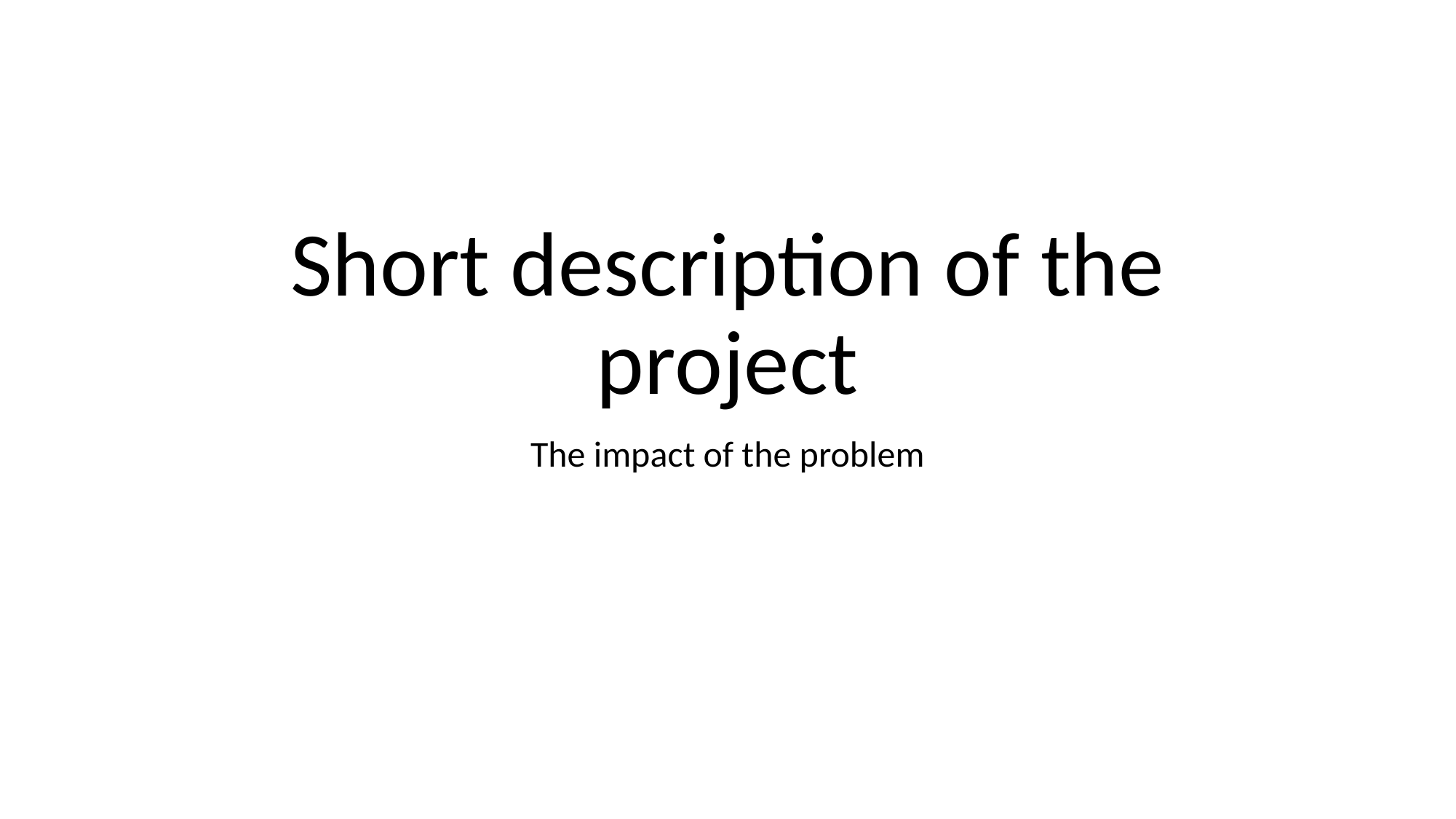

# Short description of the project
The impact of the problem